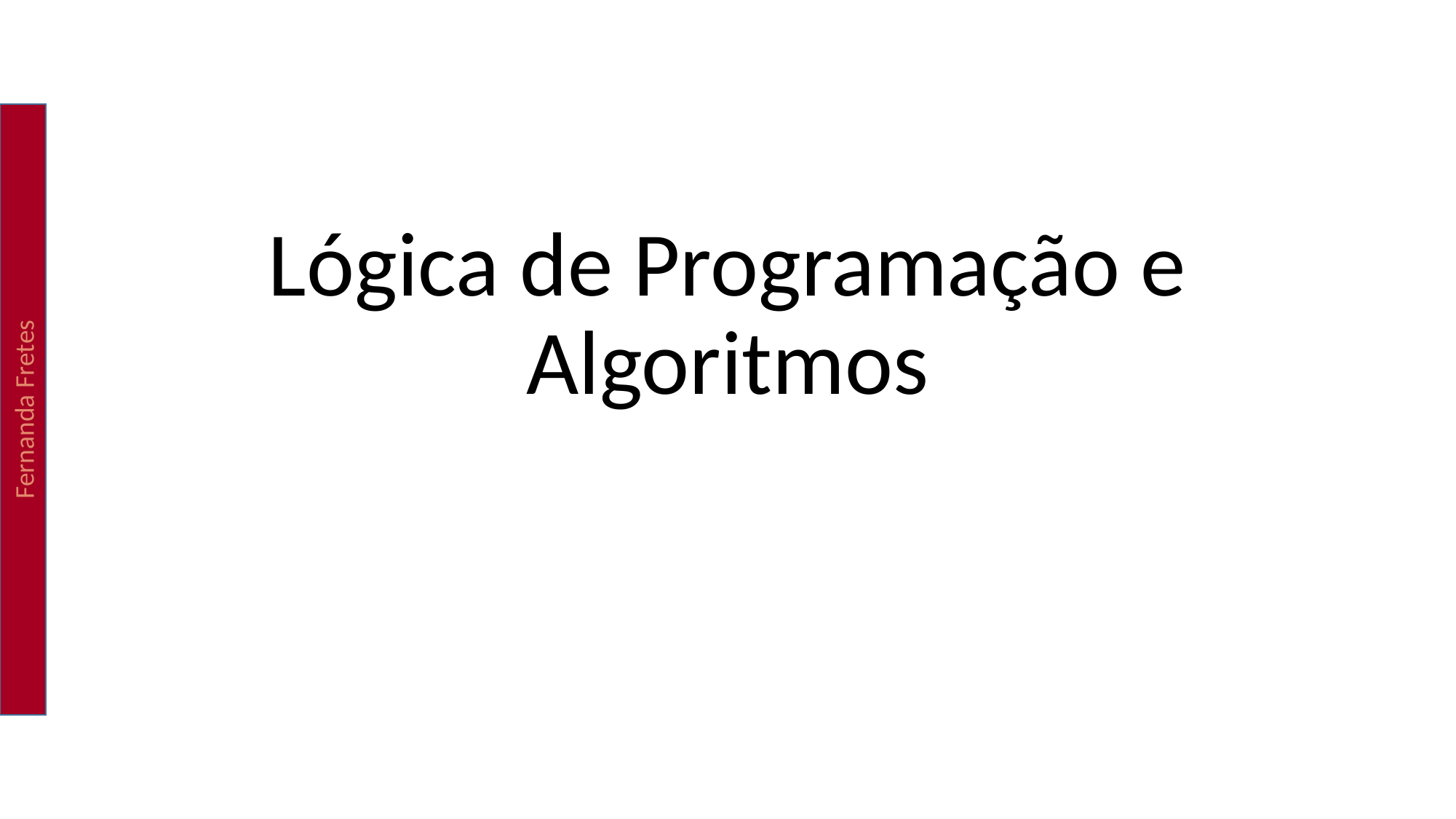

Fernanda Fretes
# Lógica de Programação e Algoritmos